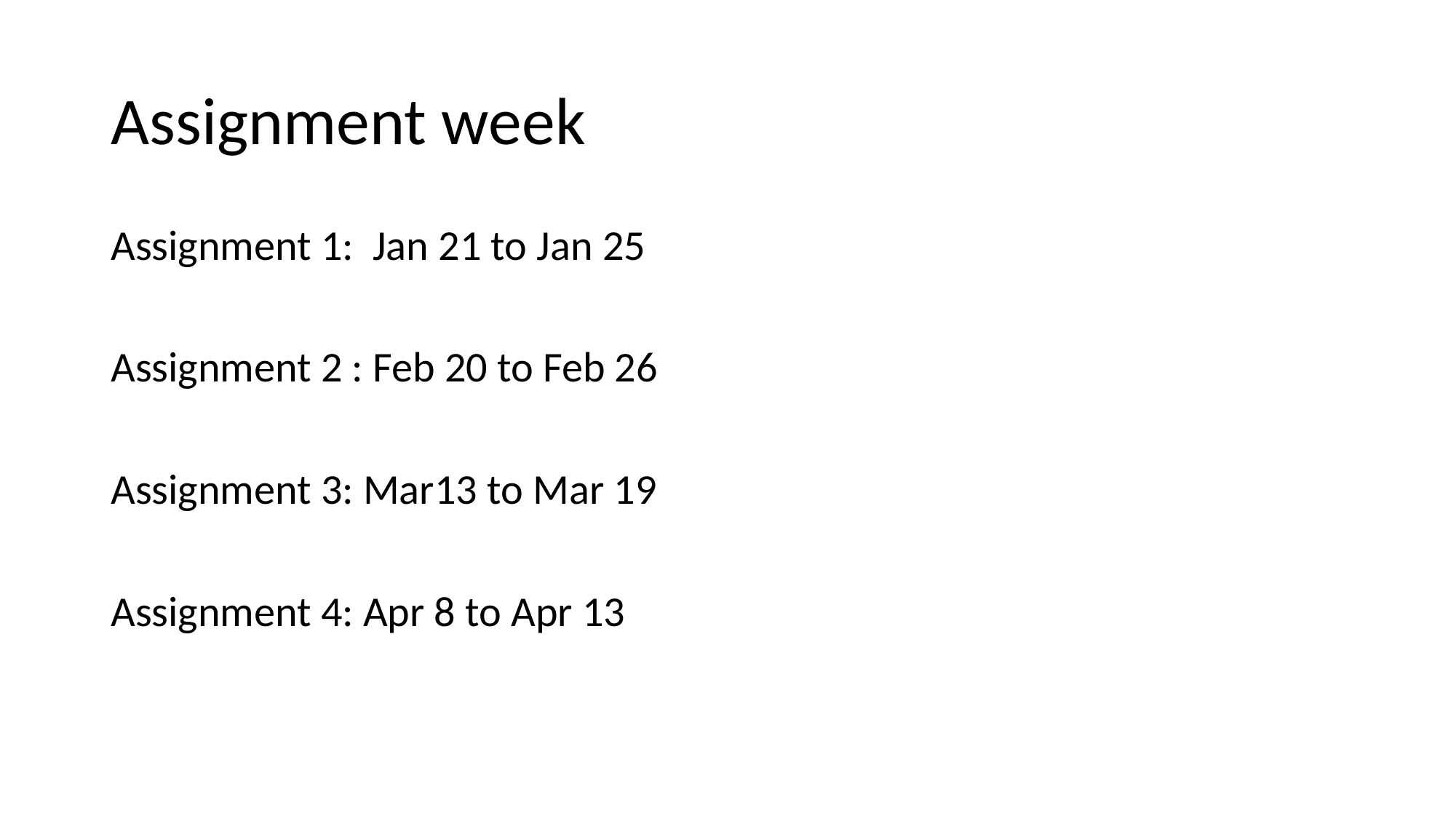

# Assignment week
Assignment 1:  Jan 21 to Jan 25

Assignment 2 : Feb 20 to Feb 26

Assignment 3: Mar13 to Mar 19

Assignment 4: Apr 8 to Apr 13